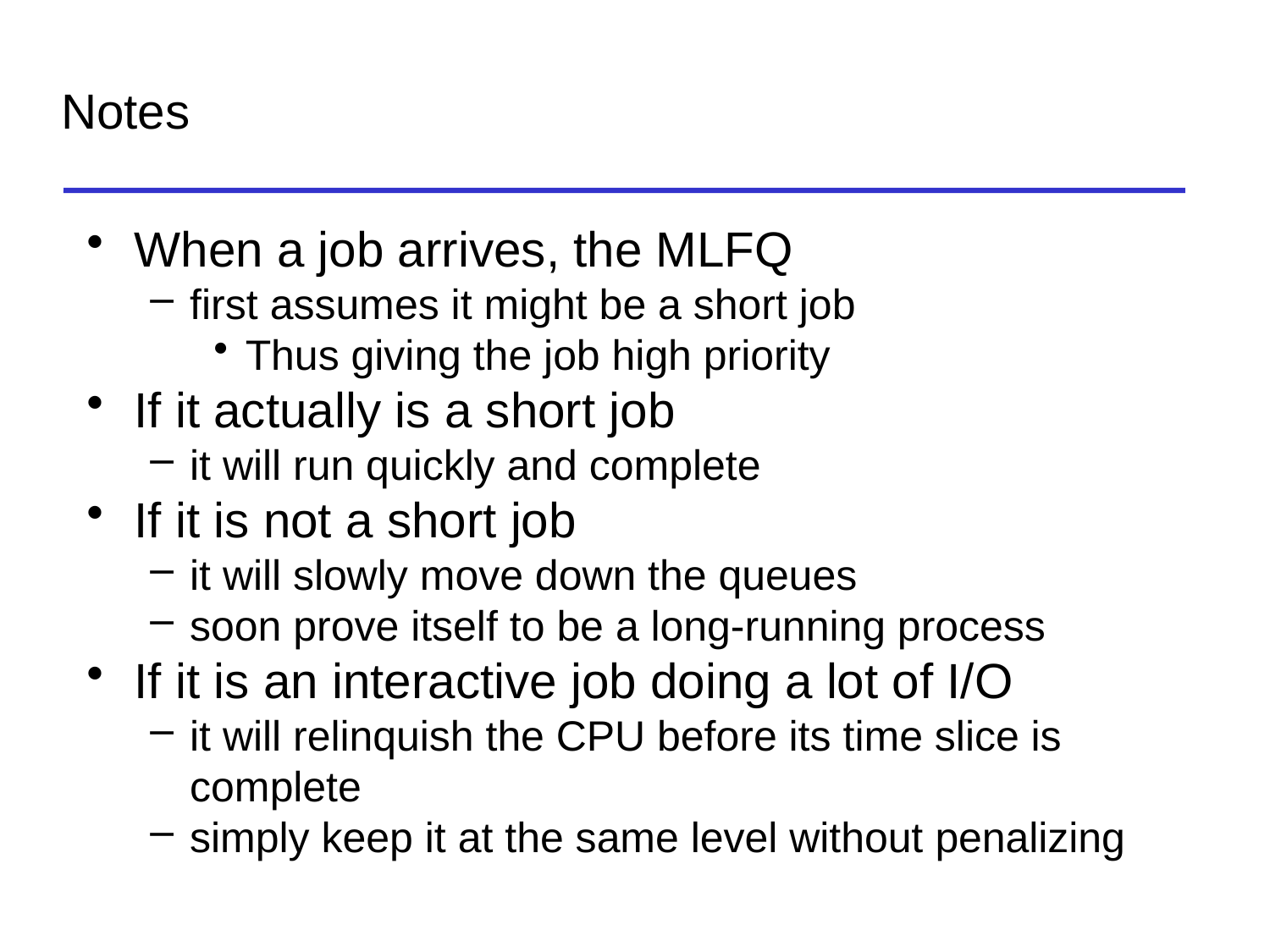

Notes
When a job arrives, the MLFQ
first assumes it might be a short job
Thus giving the job high priority
If it actually is a short job
it will run quickly and complete
If it is not a short job
it will slowly move down the queues
soon prove itself to be a long-running process
If it is an interactive job doing a lot of I/O
it will relinquish the CPU before its time slice is complete
simply keep it at the same level without penalizing